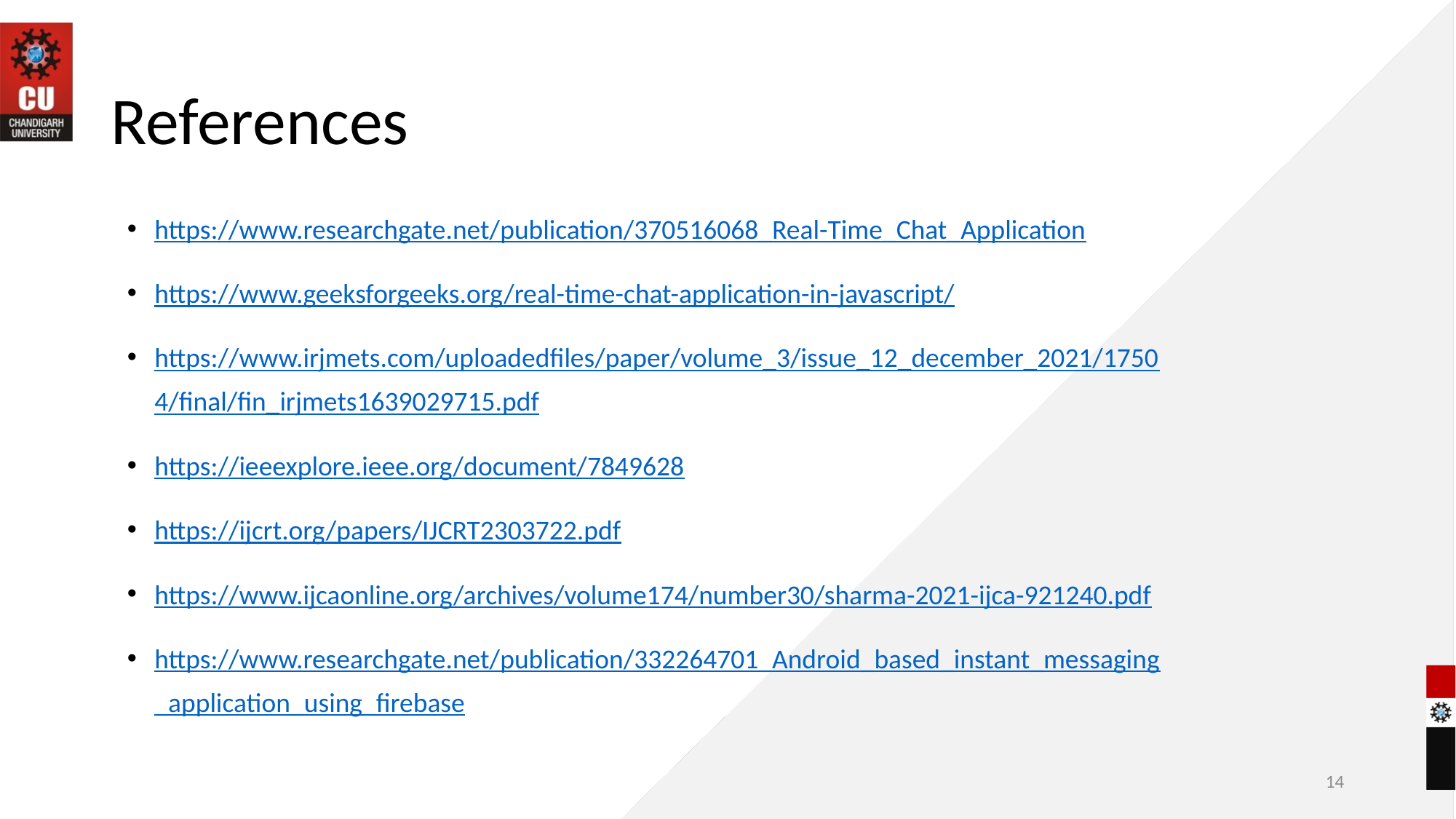

# References
https://www.researchgate.net/publication/370516068_Real-Time_Chat_Application
https://www.geeksforgeeks.org/real-time-chat-application-in-javascript/
https://www.irjmets.com/uploadedfiles/paper/volume_3/issue_12_december_2021/17504/final/fin_irjmets1639029715.pdf
https://ieeexplore.ieee.org/document/7849628
https://ijcrt.org/papers/IJCRT2303722.pdf
https://www.ijcaonline.org/archives/volume174/number30/sharma-2021-ijca-921240.pdf
https://www.researchgate.net/publication/332264701_Android_based_instant_messaging_application_using_firebase

14